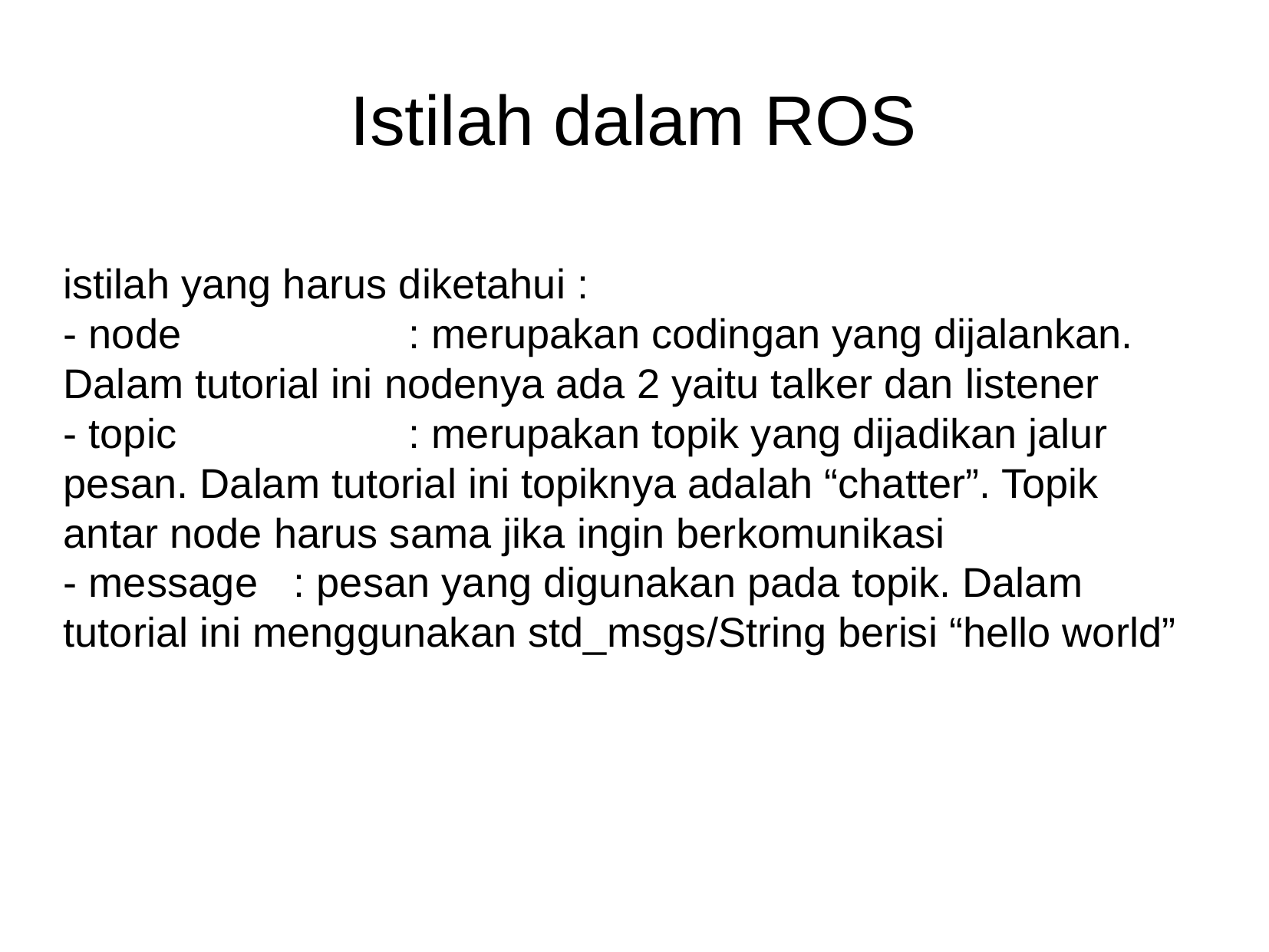

Istilah dalam ROS

istilah yang harus diketahui :
- node 		: merupakan codingan yang dijalankan. Dalam tutorial ini nodenya ada 2 yaitu talker dan listener
- topic 		: merupakan topik yang dijadikan jalur pesan. Dalam tutorial ini topiknya adalah “chatter”. Topik antar node harus sama jika ingin berkomunikasi
- message 	: pesan yang digunakan pada topik. Dalam tutorial ini menggunakan std_msgs/String berisi “hello world”